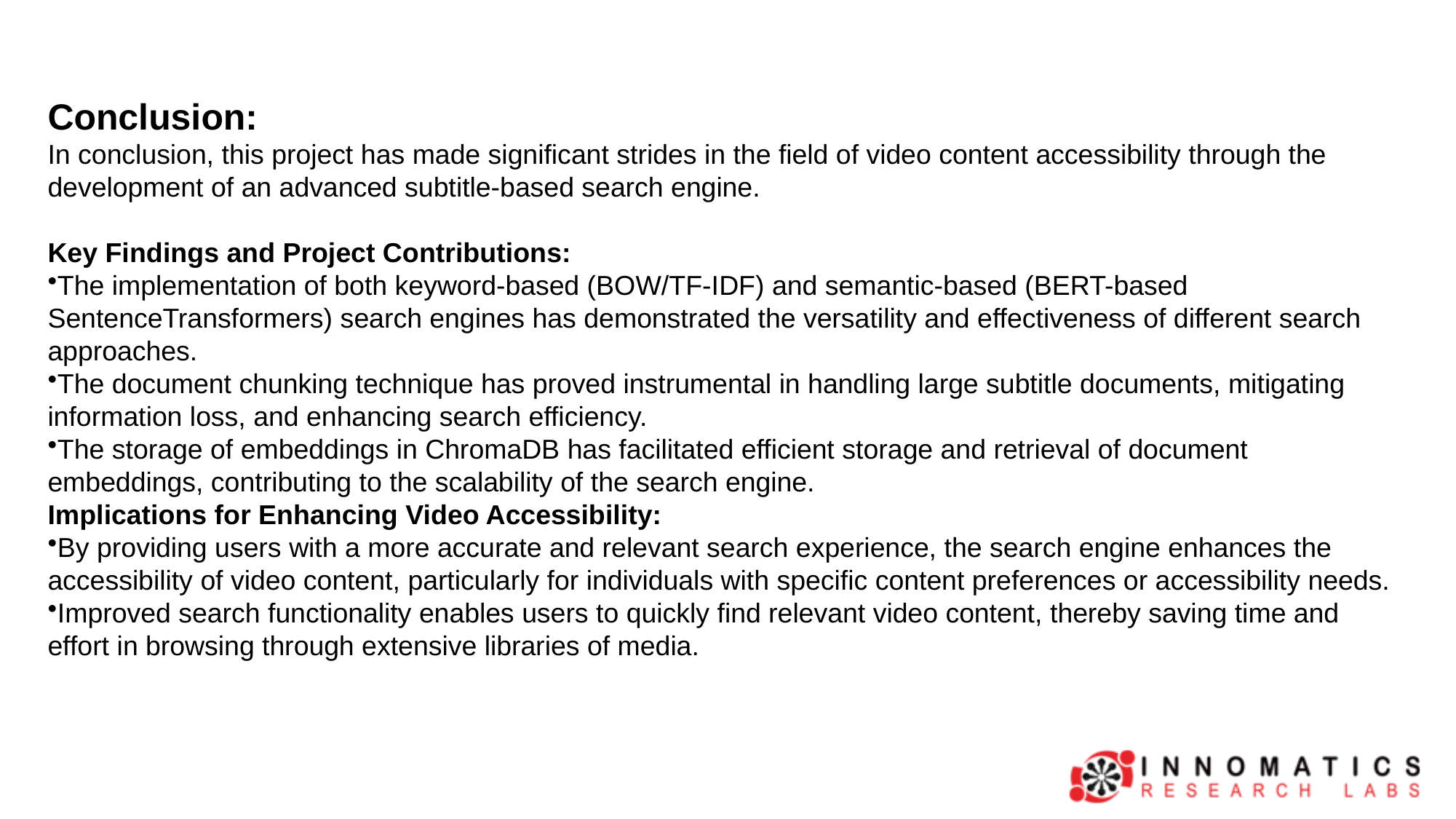

Conclusion:
In conclusion, this project has made significant strides in the field of video content accessibility through the development of an advanced subtitle-based search engine.

Key Findings and Project Contributions:
The implementation of both keyword-based (BOW/TF-IDF) and semantic-based (BERT-based SentenceTransformers) search engines has demonstrated the versatility and effectiveness of different search approaches.
The document chunking technique has proved instrumental in handling large subtitle documents, mitigating information loss, and enhancing search efficiency.
The storage of embeddings in ChromaDB has facilitated efficient storage and retrieval of document embeddings, contributing to the scalability of the search engine.
Implications for Enhancing Video Accessibility:
By providing users with a more accurate and relevant search experience, the search engine enhances the accessibility of video content, particularly for individuals with specific content preferences or accessibility needs.
Improved search functionality enables users to quickly find relevant video content, thereby saving time and effort in browsing through extensive libraries of media.